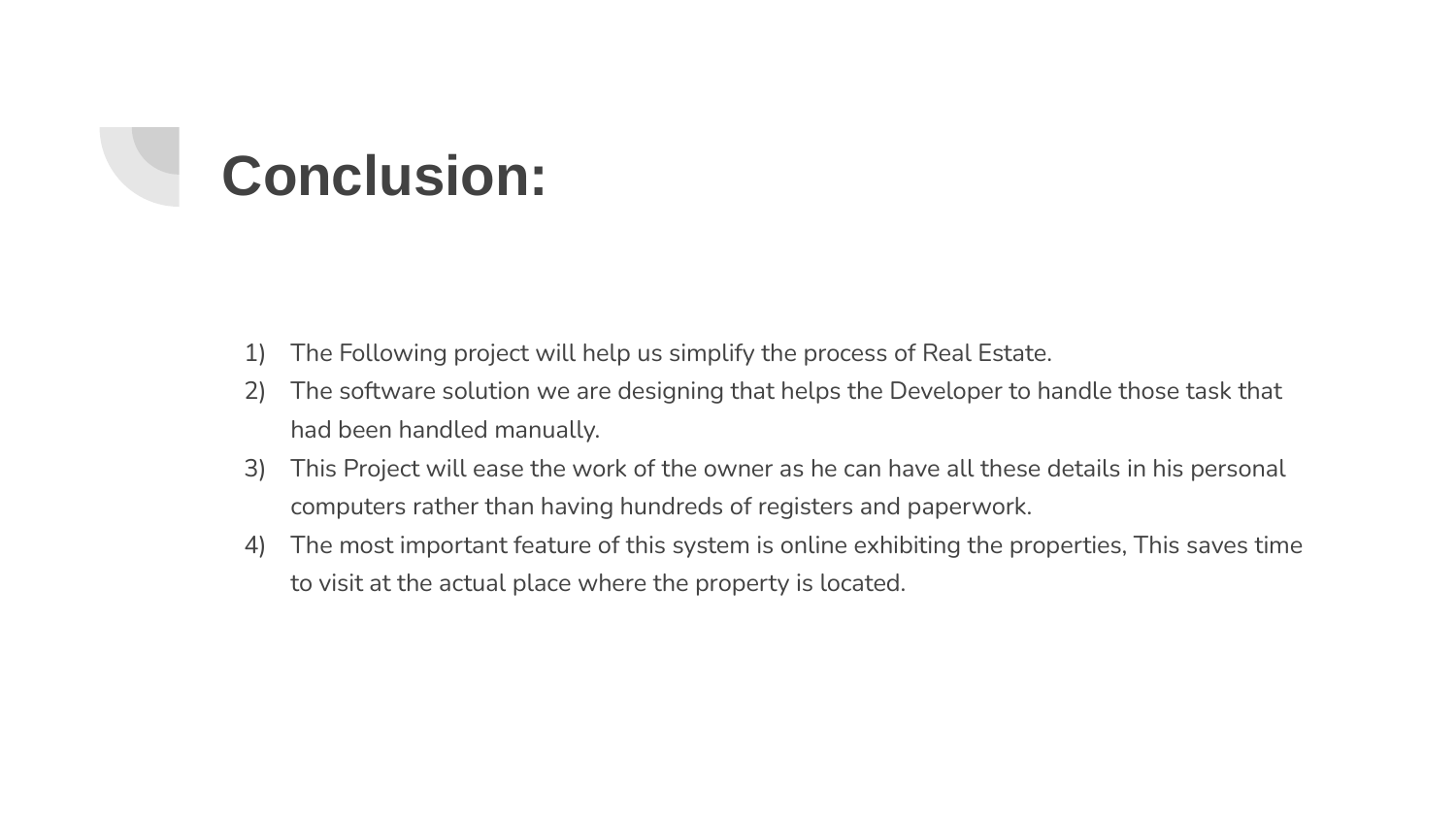

# Conclusion:
The Following project will help us simplify the process of Real Estate.
The software solution we are designing that helps the Developer to handle those task that had been handled manually.
This Project will ease the work of the owner as he can have all these details in his personal computers rather than having hundreds of registers and paperwork.
The most important feature of this system is online exhibiting the properties, This saves time to visit at the actual place where the property is located.